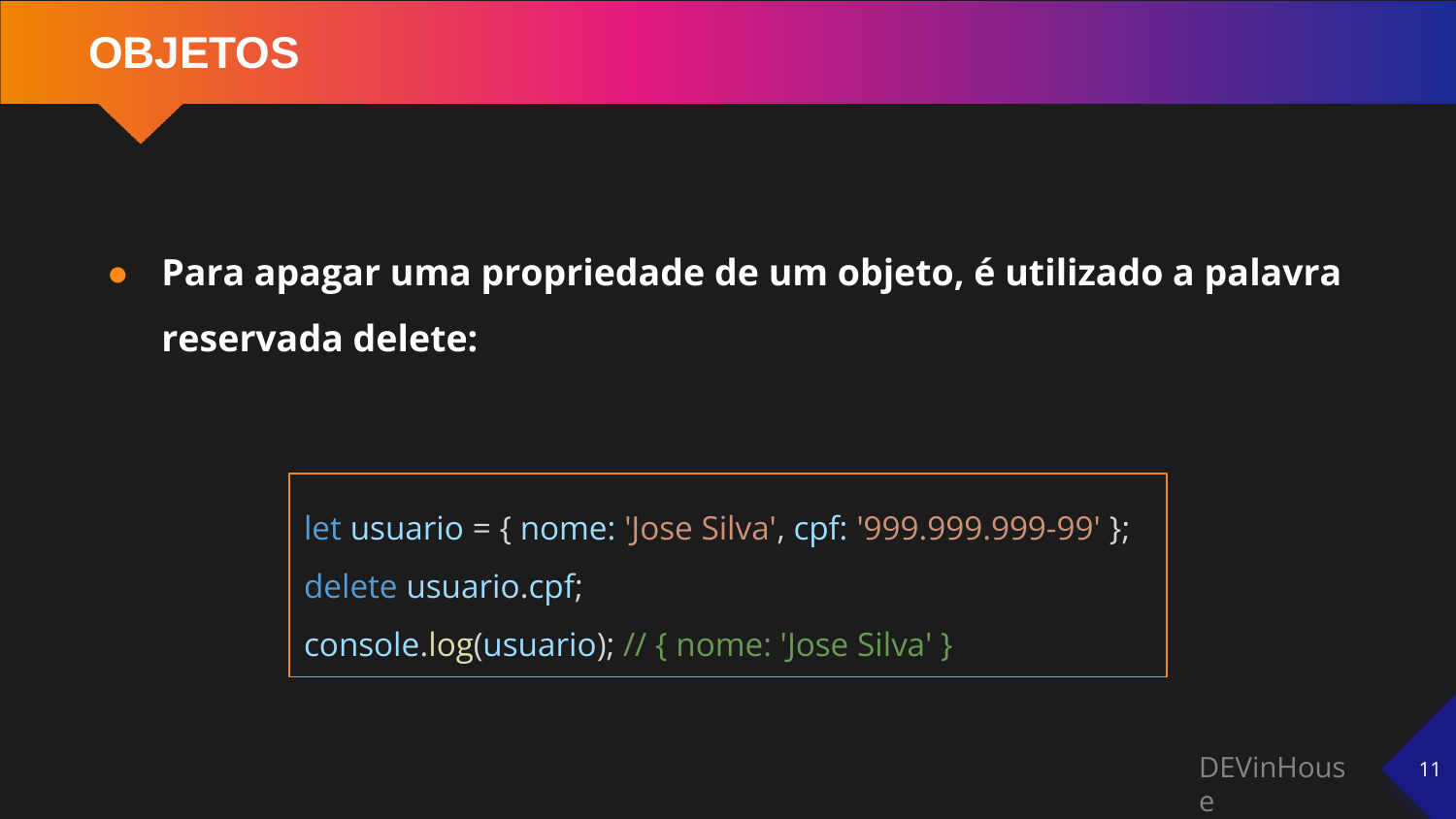

# OBJETOS
Para apagar uma propriedade de um objeto, é utilizado a palavra reservada delete:
let usuario = { nome: 'Jose Silva', cpf: '999.999.999-99' };
delete usuario.cpf;
console.log(usuario); // { nome: 'Jose Silva' }
11